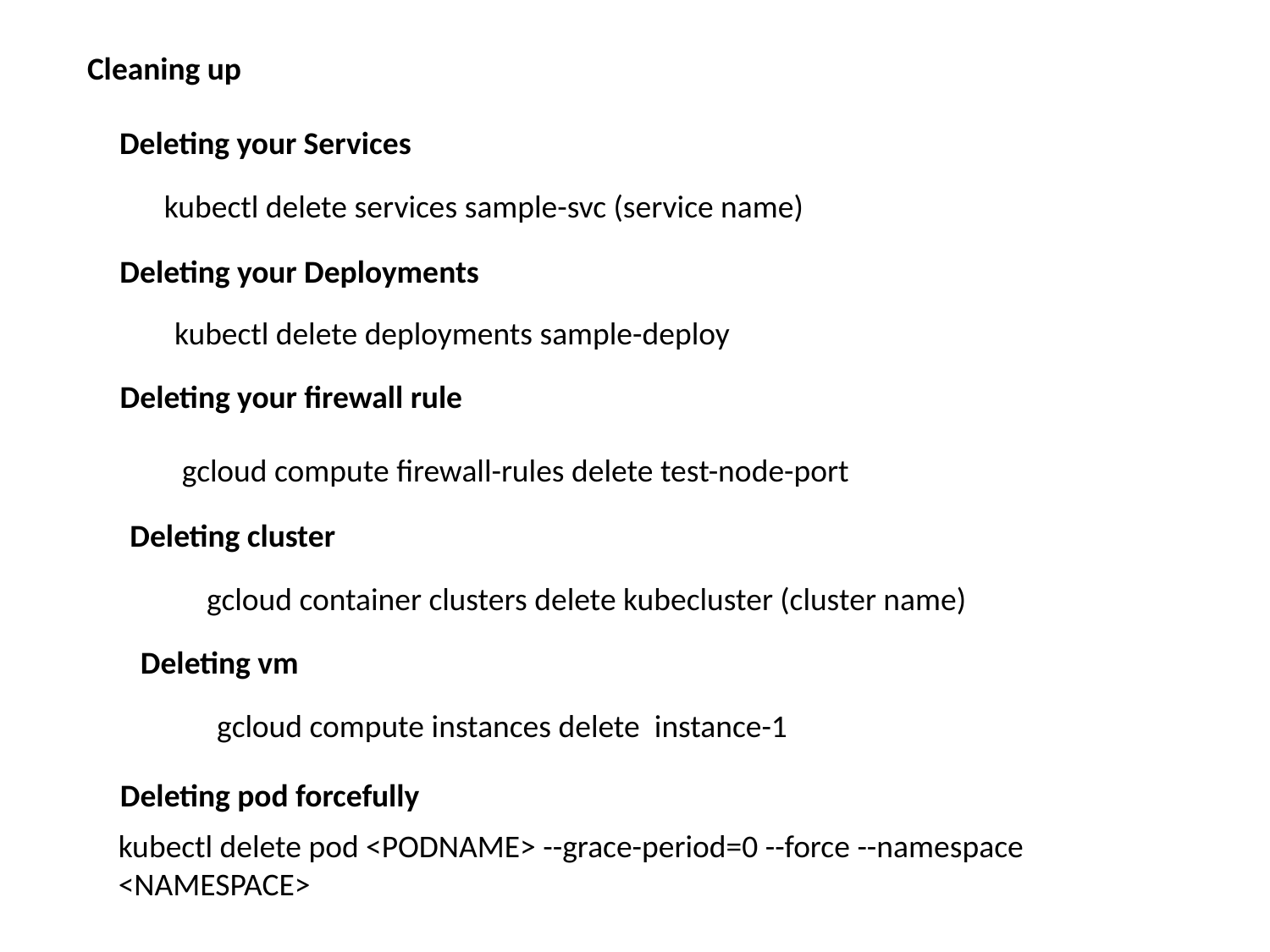

Cleaning up
Deleting your Services
kubectl delete services sample-svc (service name)
Deleting your Deployments
kubectl delete deployments sample-deploy
Deleting your firewall rule
gcloud compute firewall-rules delete test-node-port
Deleting cluster
gcloud container clusters delete kubecluster (cluster name)
Deleting vm
gcloud compute instances delete  instance-1
Deleting pod forcefully
kubectl delete pod <PODNAME> --grace-period=0 --force --namespace <NAMESPACE>